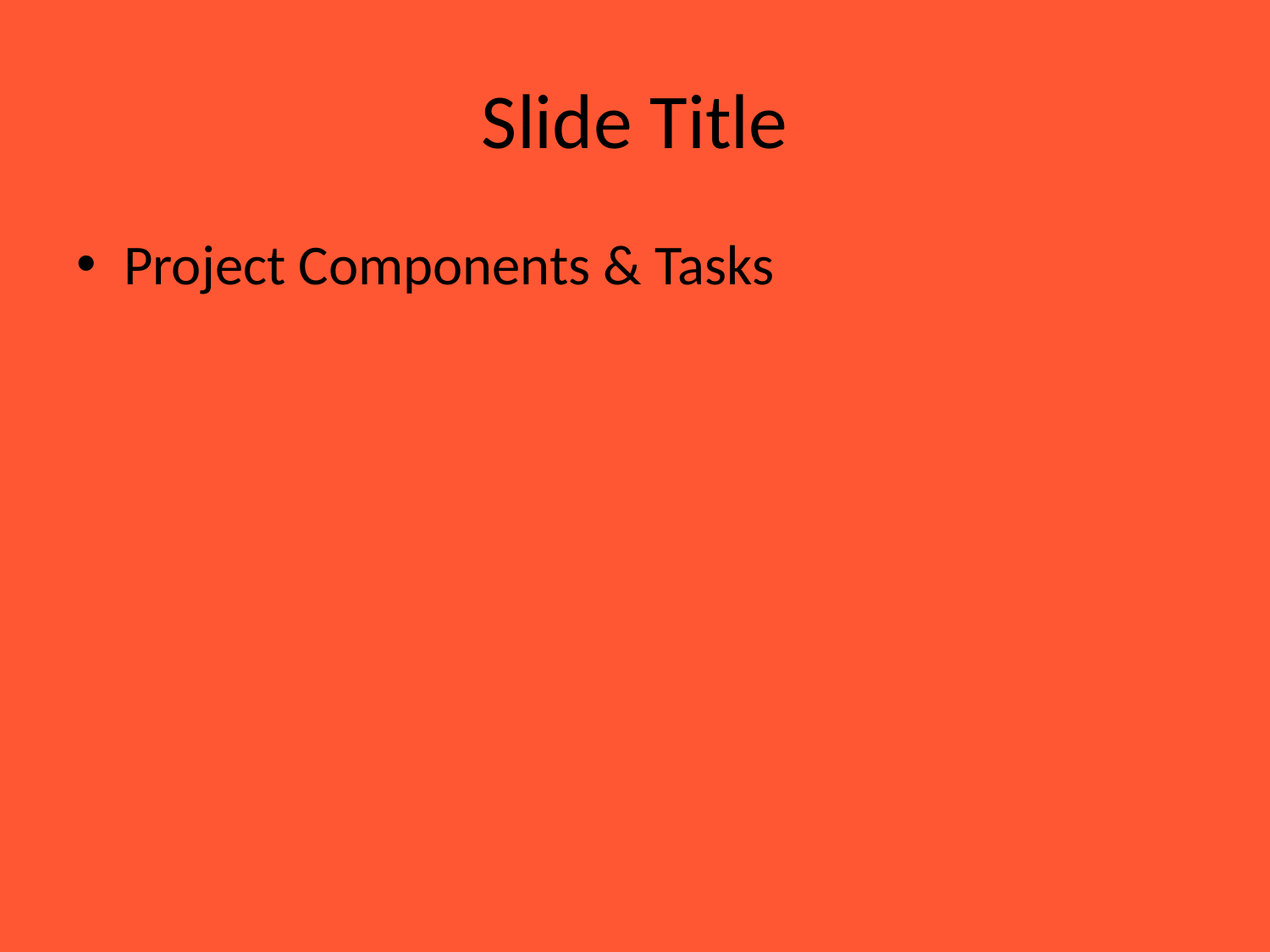

# Slide Title
Project Components & Tasks